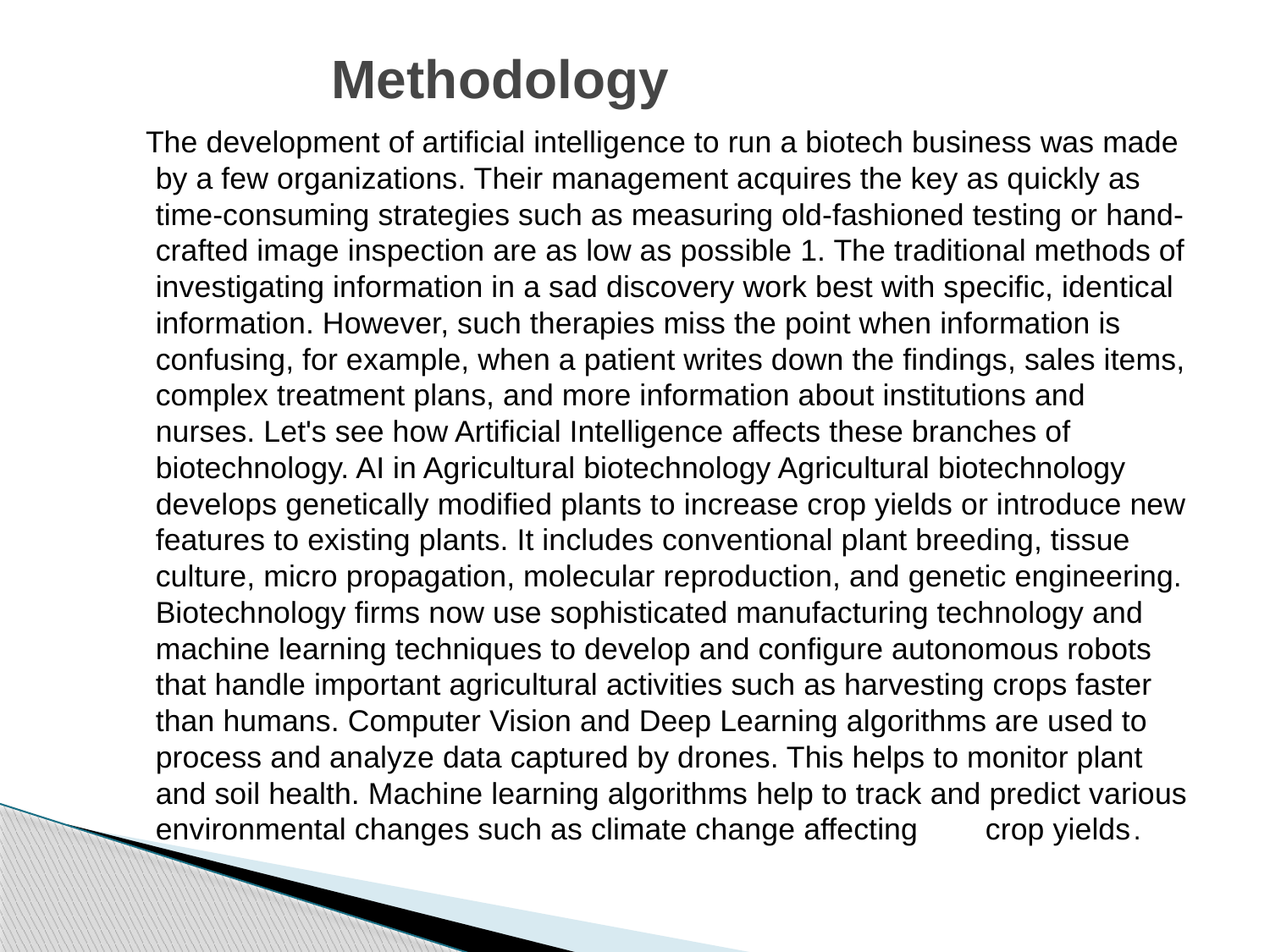

# Methodology
   The development of artificial intelligence to run a biotech business was made by a few organizations. Their management acquires the key as quickly as time-consuming strategies such as measuring old-fashioned testing or hand-crafted image inspection are as low as possible 1. The traditional methods of investigating information in a sad discovery work best with specific, identical information. However, such therapies miss the point when information is confusing, for example, when a patient writes down the findings, sales items, complex treatment plans, and more information about institutions and nurses. Let's see how Artificial Intelligence affects these branches of biotechnology. AI in Agricultural biotechnology Agricultural biotechnology develops genetically modified plants to increase crop yields or introduce new features to existing plants. It includes conventional plant breeding, tissue culture, micro propagation, molecular reproduction, and genetic engineering. Biotechnology firms now use sophisticated manufacturing technology and machine learning techniques to develop and configure autonomous robots that handle important agricultural activities such as harvesting crops faster than humans. Computer Vision and Deep Learning algorithms are used to process and analyze data captured by drones. This helps to monitor plant and soil health. Machine learning algorithms help to track and predict various environmental changes such as climate change affecting        crop yields.